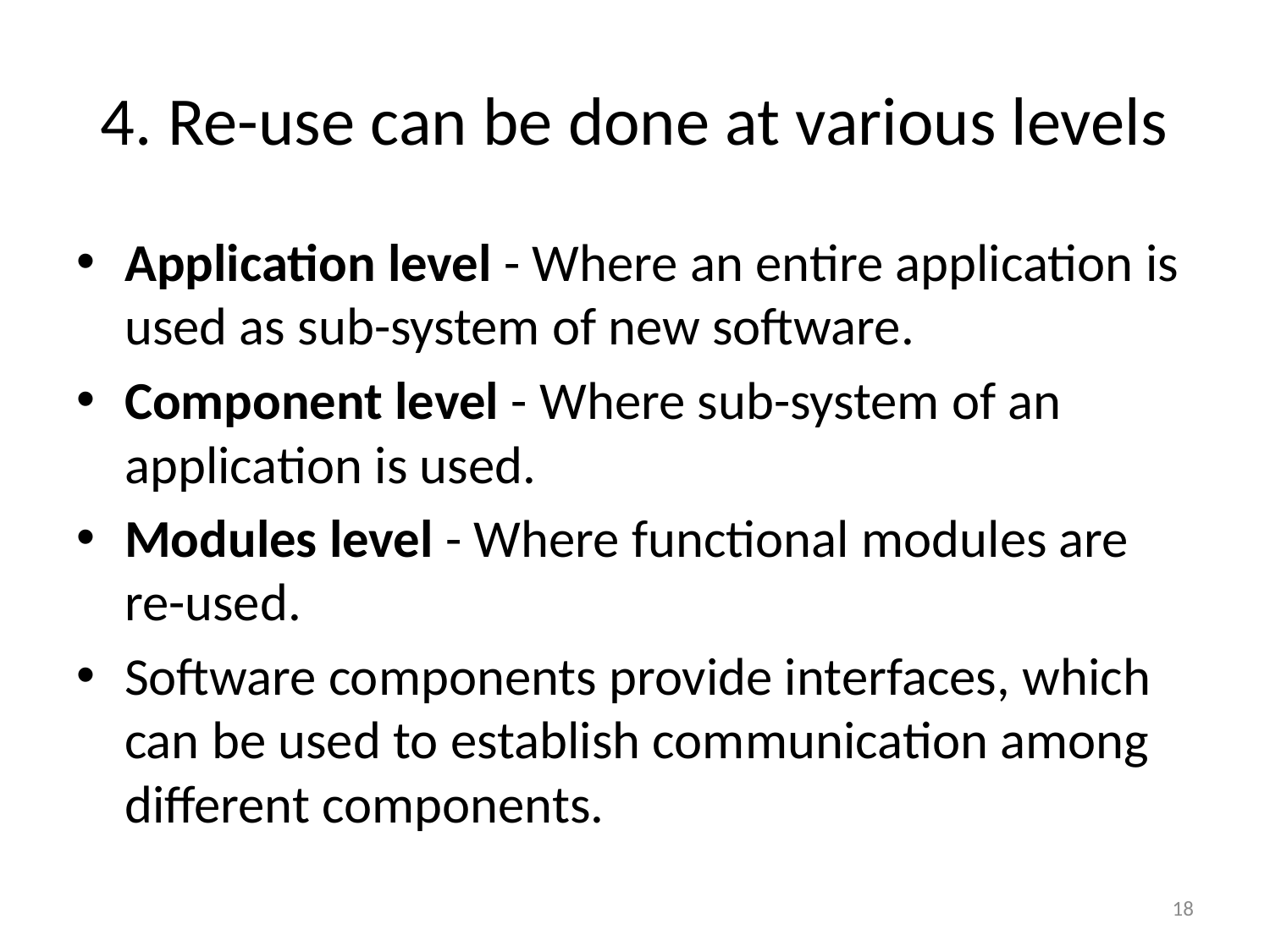

# 4. Re-use can be done at various levels
Application level - Where an entire application is used as sub-system of new software.
Component level - Where sub-system of an application is used.
Modules level - Where functional modules are re-used.
Software components provide interfaces, which can be used to establish communication among different components.

18